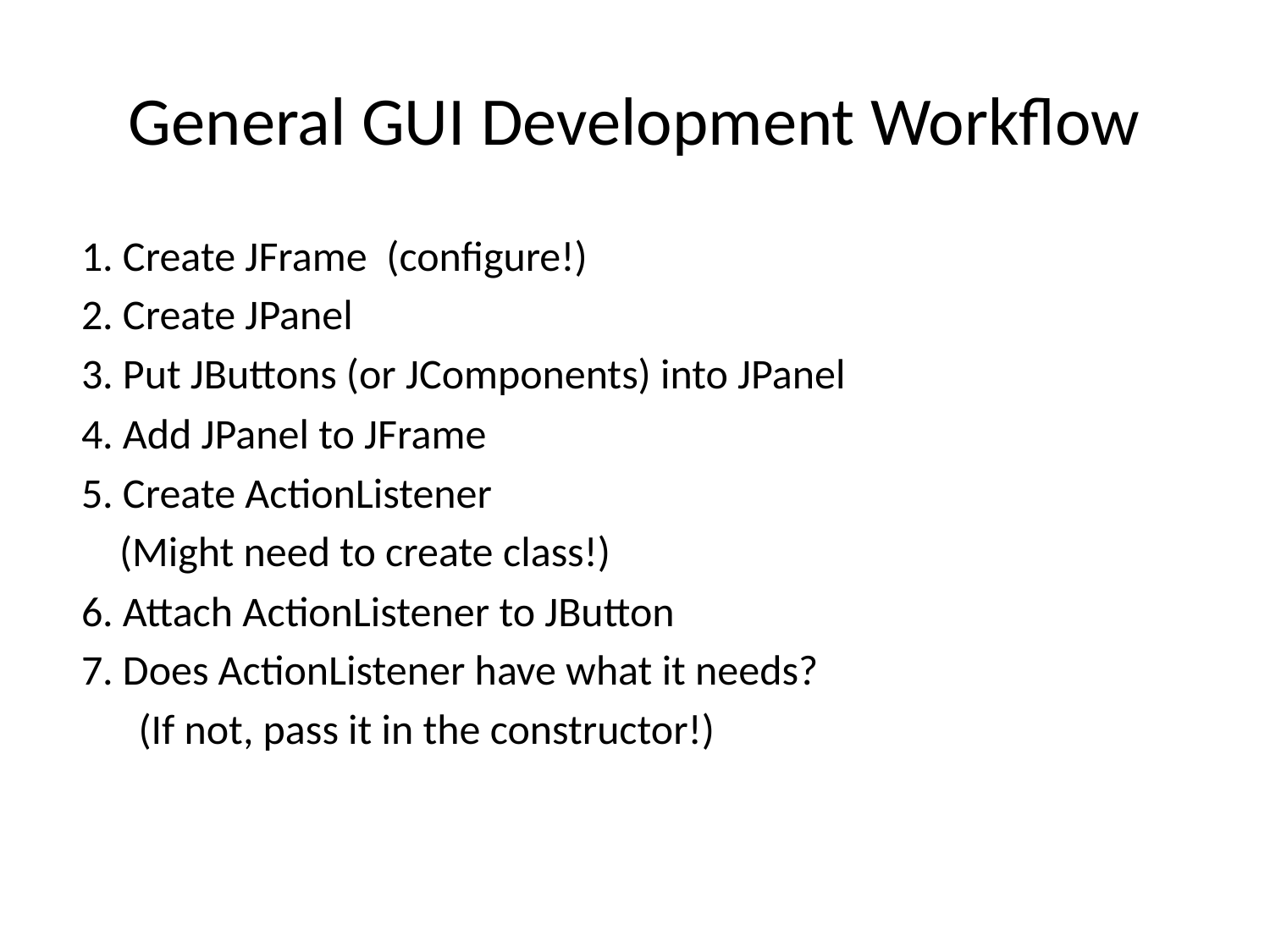

# General GUI Development Workflow
1. Create JFrame  (configure!)
2. Create JPanel
3. Put JButtons (or JComponents) into JPanel
4. Add JPanel to JFrame
5. Create ActionListener
    (Might need to create class!)
6. Attach ActionListener to JButton
7. Does ActionListener have what it needs?
      (If not, pass it in the constructor!)